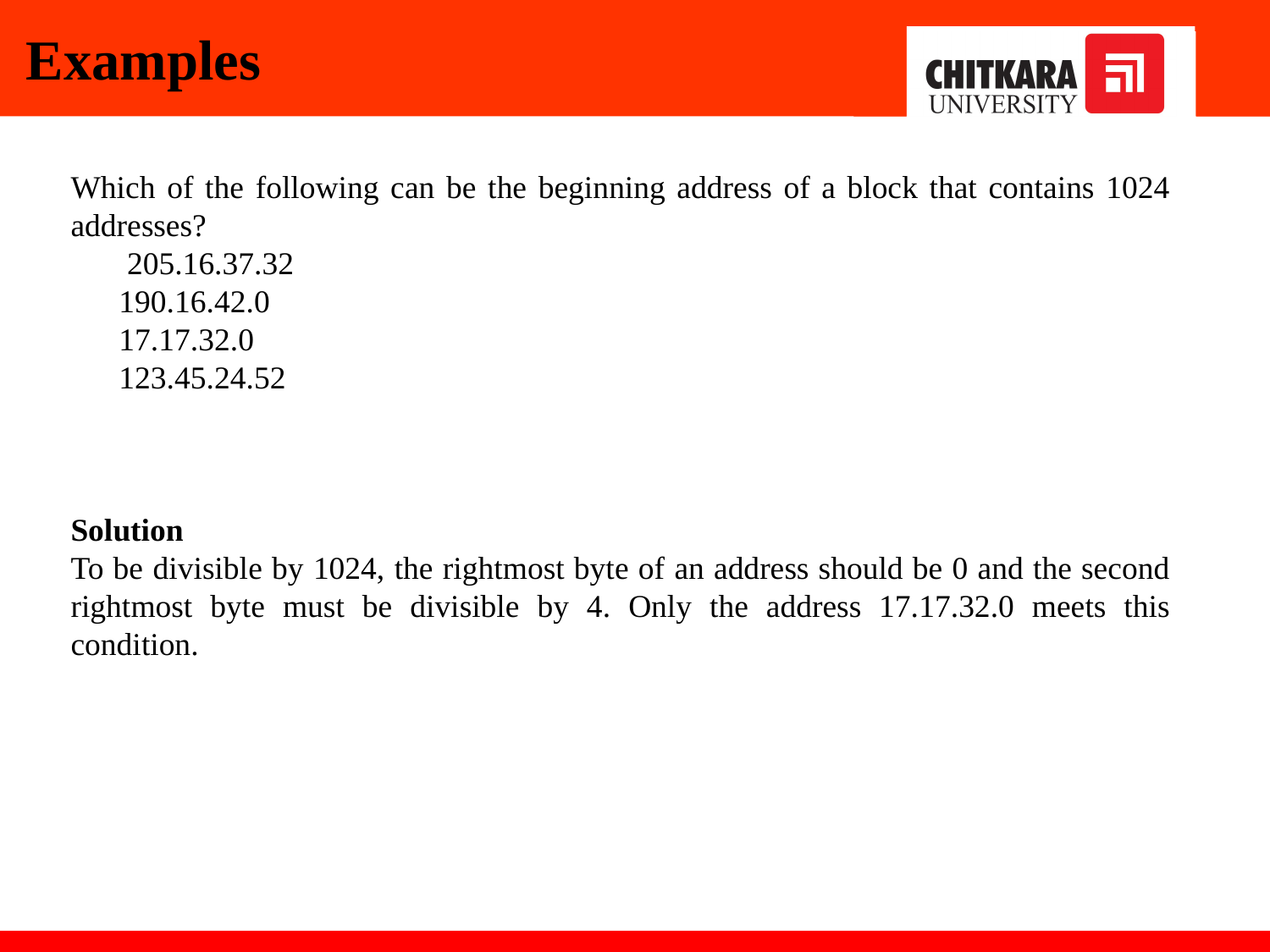

Examples
Which of the following can be the beginning address of a block that contains 1024 addresses?
       205.16.37.32
      190.16.42.0
      17.17.32.0
      123.45.24.52

Solution
To be divisible by 1024, the rightmost byte of an address should be 0 and the second rightmost byte must be divisible by 4. Only the address 17.17.32.0 meets this condition.